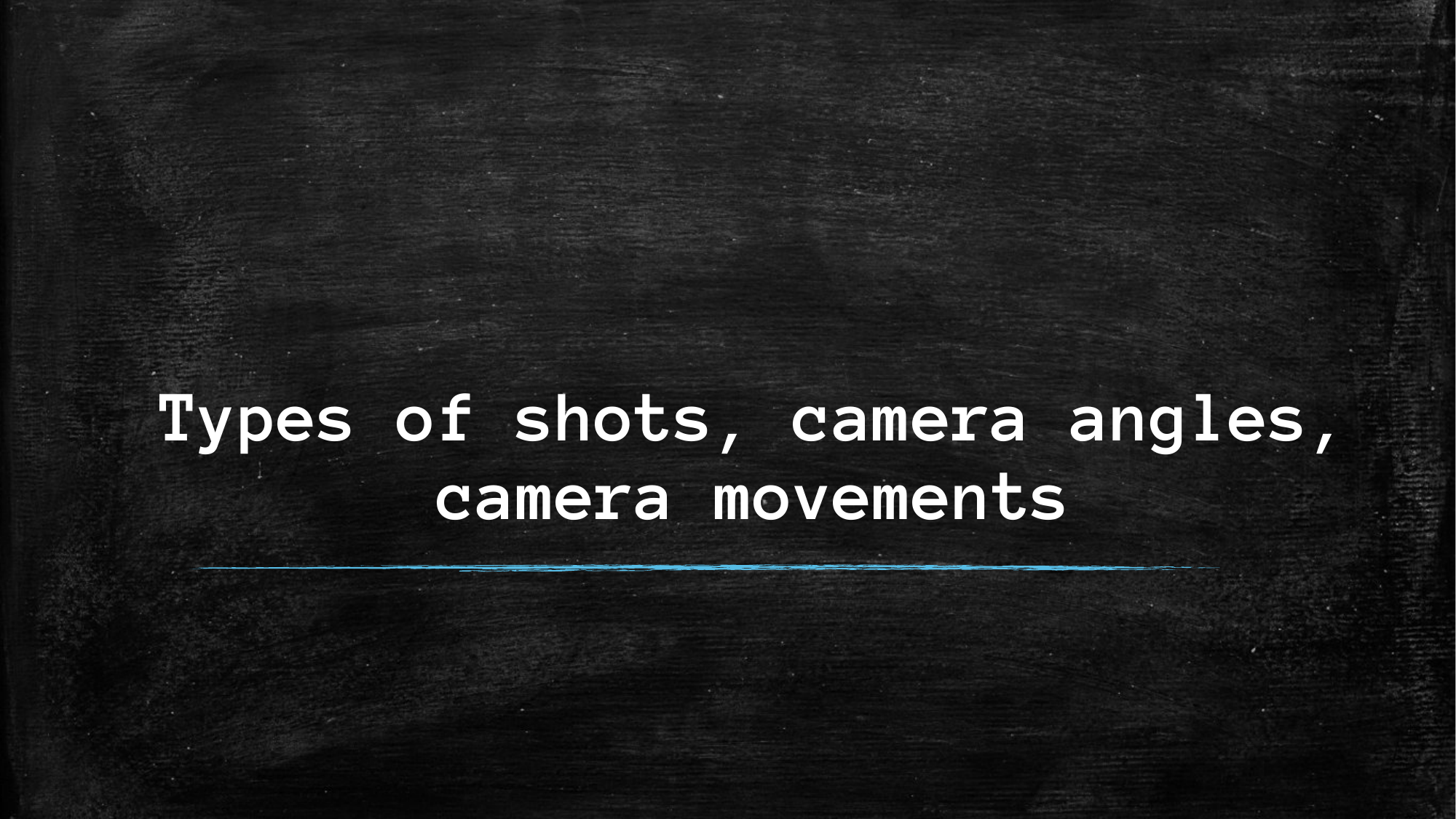

# Types of shots, camera angles, camera movements